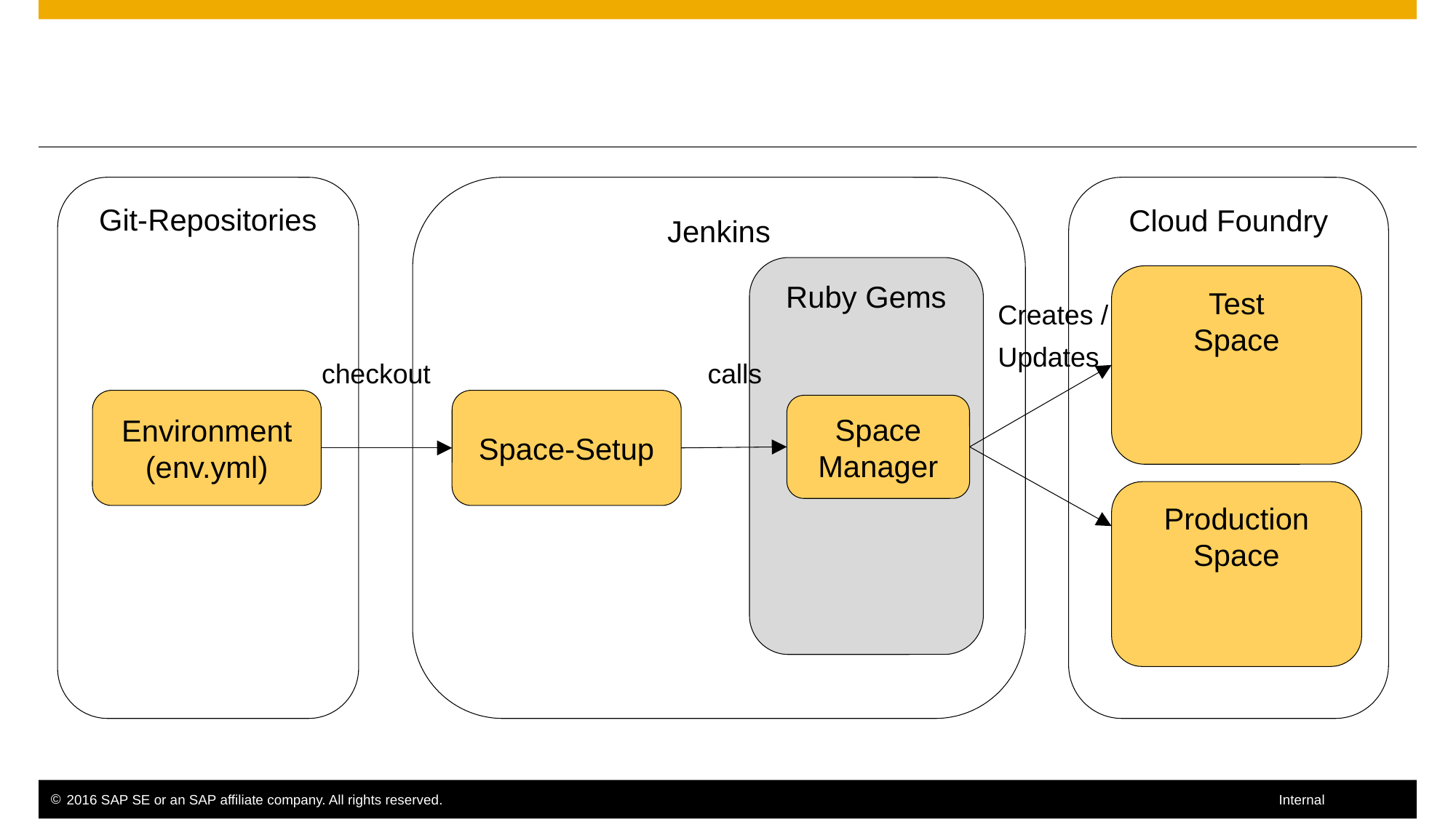

#
Jenkins
Cloud Foundry
Git-Repositories
Ruby Gems
Test
Space
Creates /
Updates
calls
checkout
Environment (env.yml)
Space-Setup
Space Manager
Production
Space